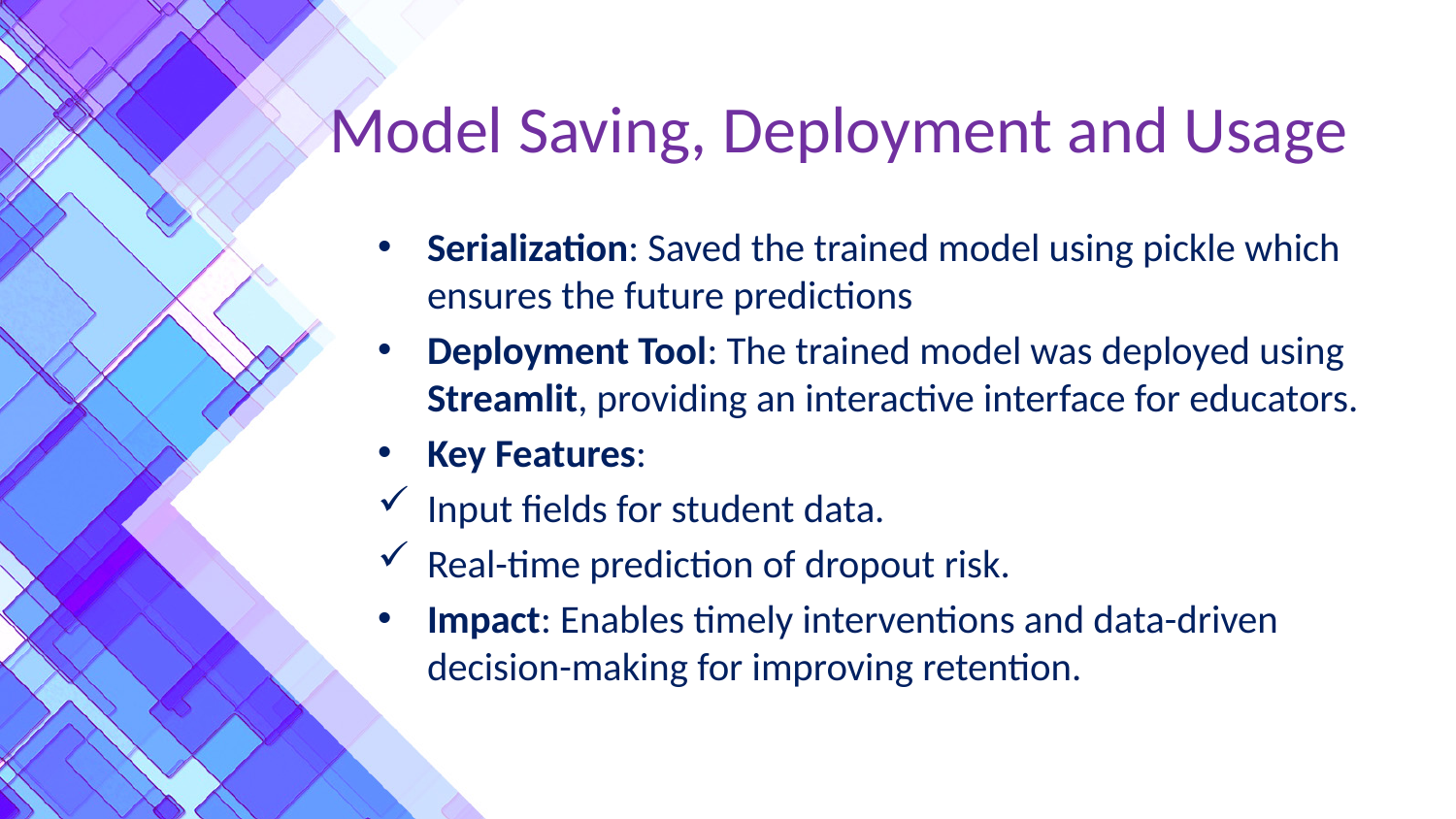

# Model Saving, Deployment and Usage
Serialization: Saved the trained model using pickle which ensures the future predictions
Deployment Tool: The trained model was deployed using Streamlit, providing an interactive interface for educators.
Key Features:
Input fields for student data.
Real-time prediction of dropout risk.
Impact: Enables timely interventions and data-driven decision-making for improving retention.